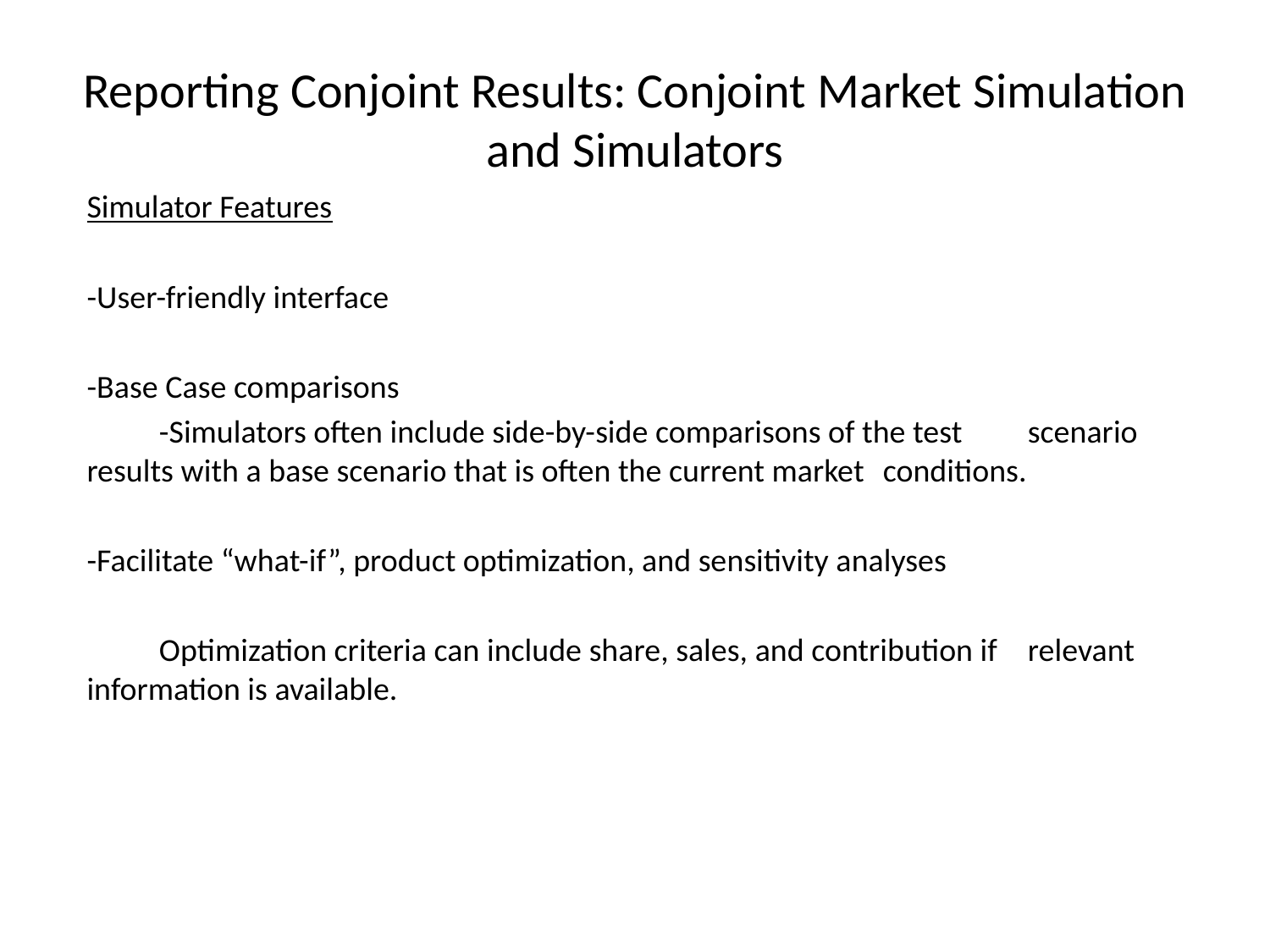

# Reporting Conjoint Results: Conjoint Market Simulation and Simulators
Simulator Features

-User-friendly interface

-Base Case comparisons
	-Simulators often include side-by-side comparisons of the test 	scenario results with a base scenario that is often the current market 	conditions.

-Facilitate “what-if”, product optimization, and sensitivity analyses

	Optimization criteria can include share, sales, and contribution if 	relevant 	information is available.